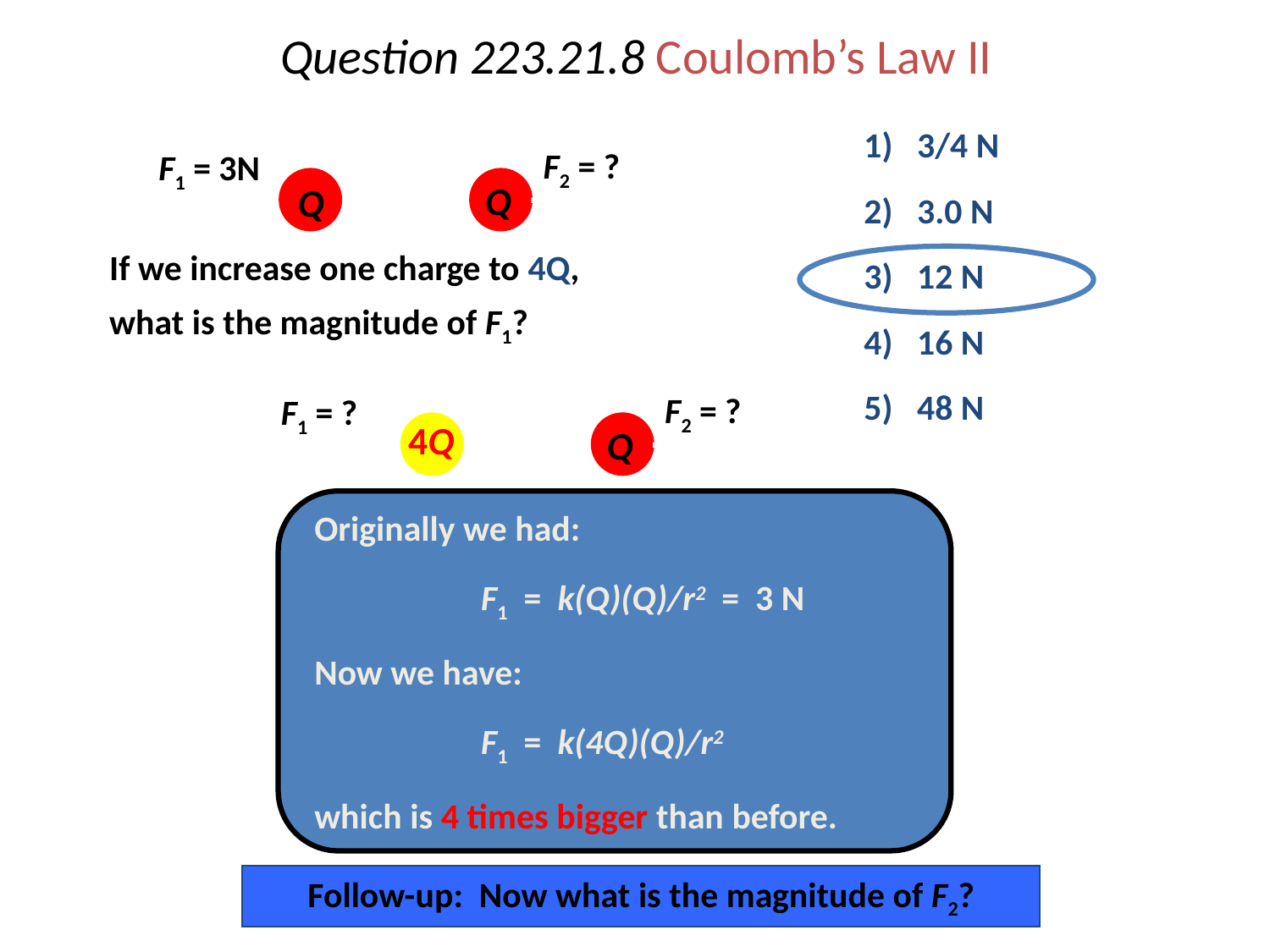

# Question 223.21.8 Coulomb’s Law II
1)   3/4 N
2)   3.0 N
3)   12 N
4)   16 N
5)   48 N
F2 = ?
F1 = 3N

Q
Q

	If we increase one charge to 4Q, what is the magnitude of F1?

F2 = ?
F1 = ?
4Q

Q

Originally we had:
		F1  =  k(Q)(Q)/r2  =  3 N
Now we have:
		F1  =  k(4Q)(Q)/r2
which is 4 times bigger than before.
Follow-up:  Now what is the magnitude of F2?